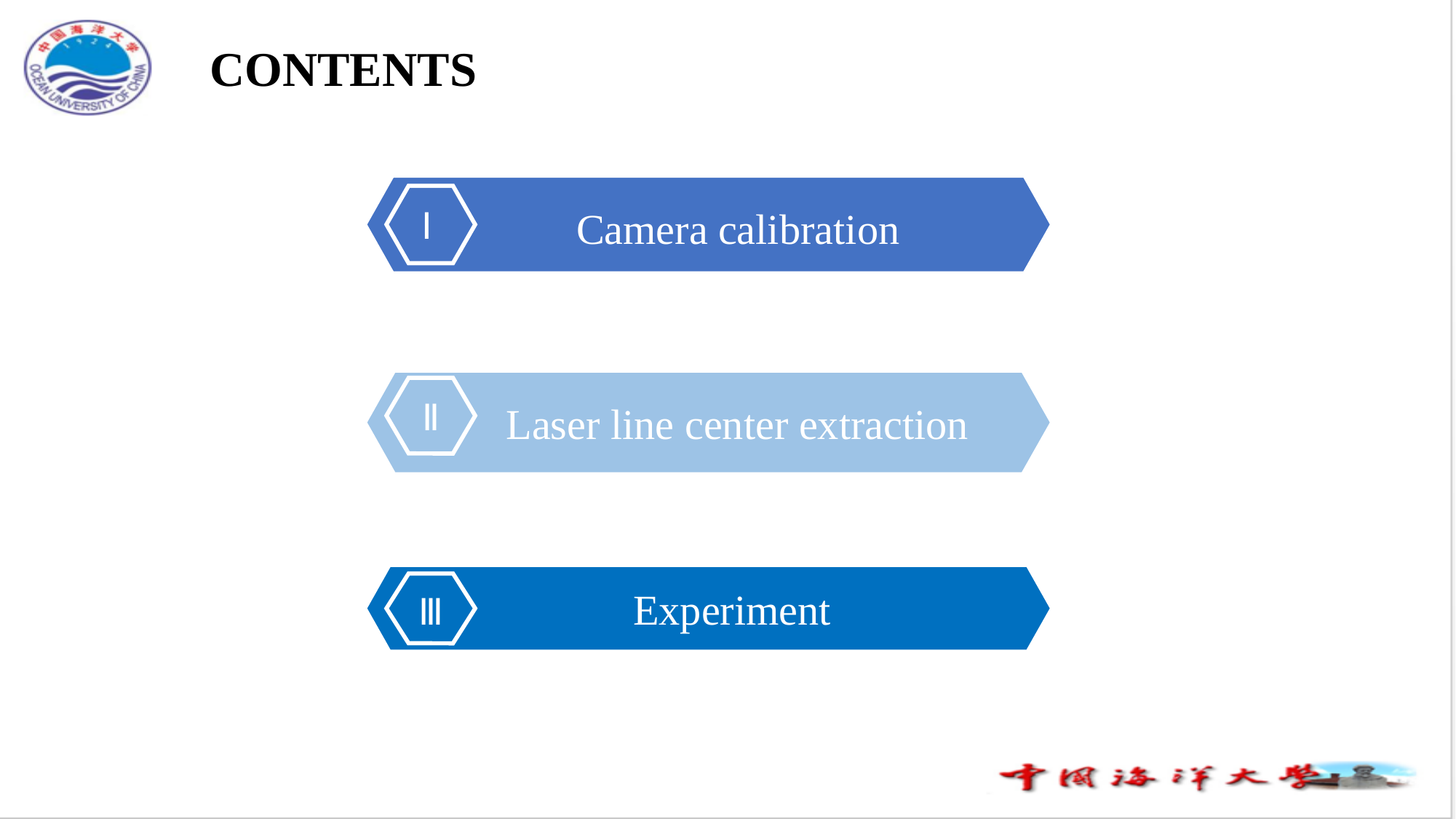

CONTENTS
 Camera calibration
Ⅰ
 Laser line center extraction
Ⅱ
Experiment
Ⅲ